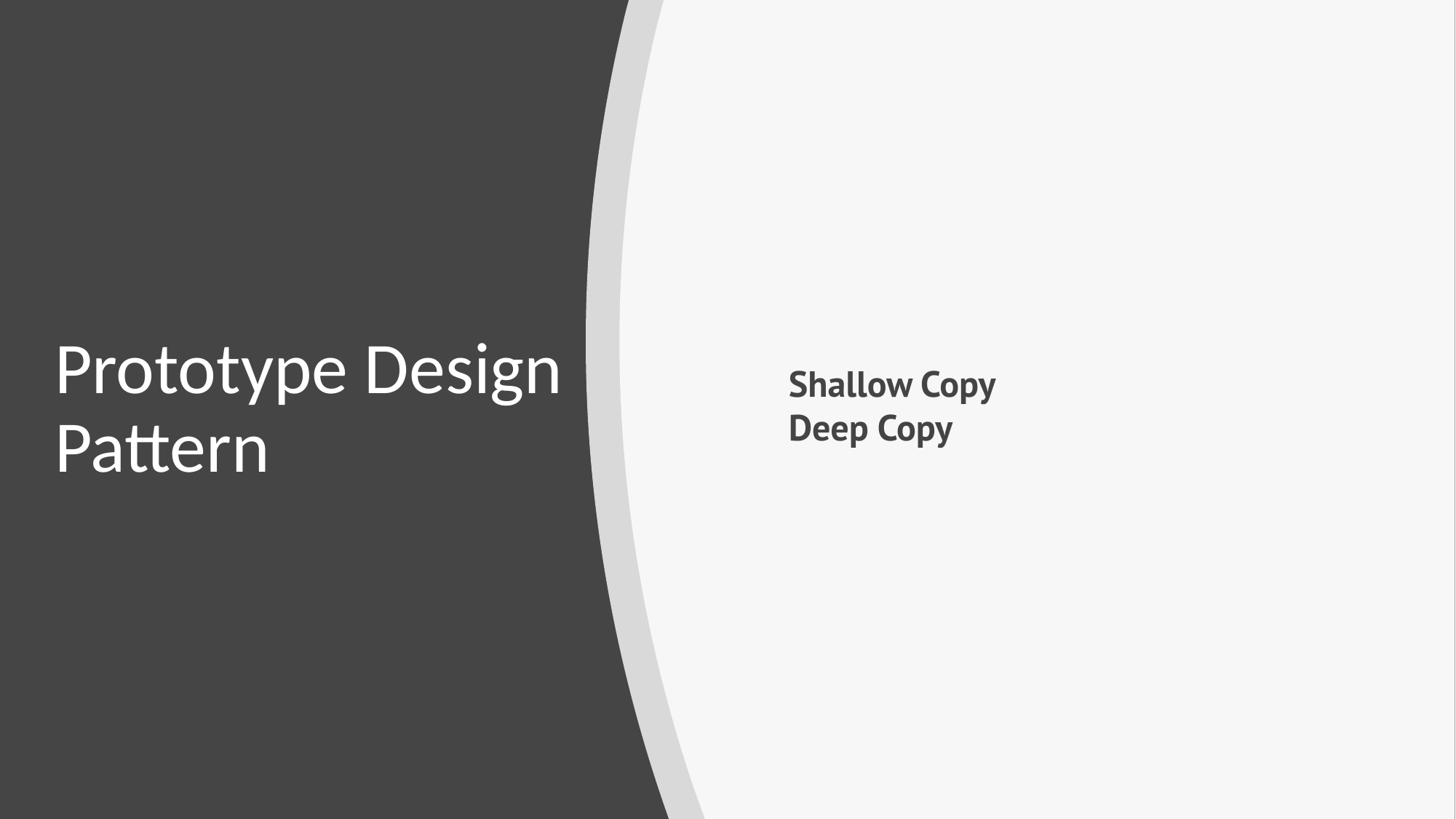

# Prototype Design Pattern

Shallow Copy
Deep Copy